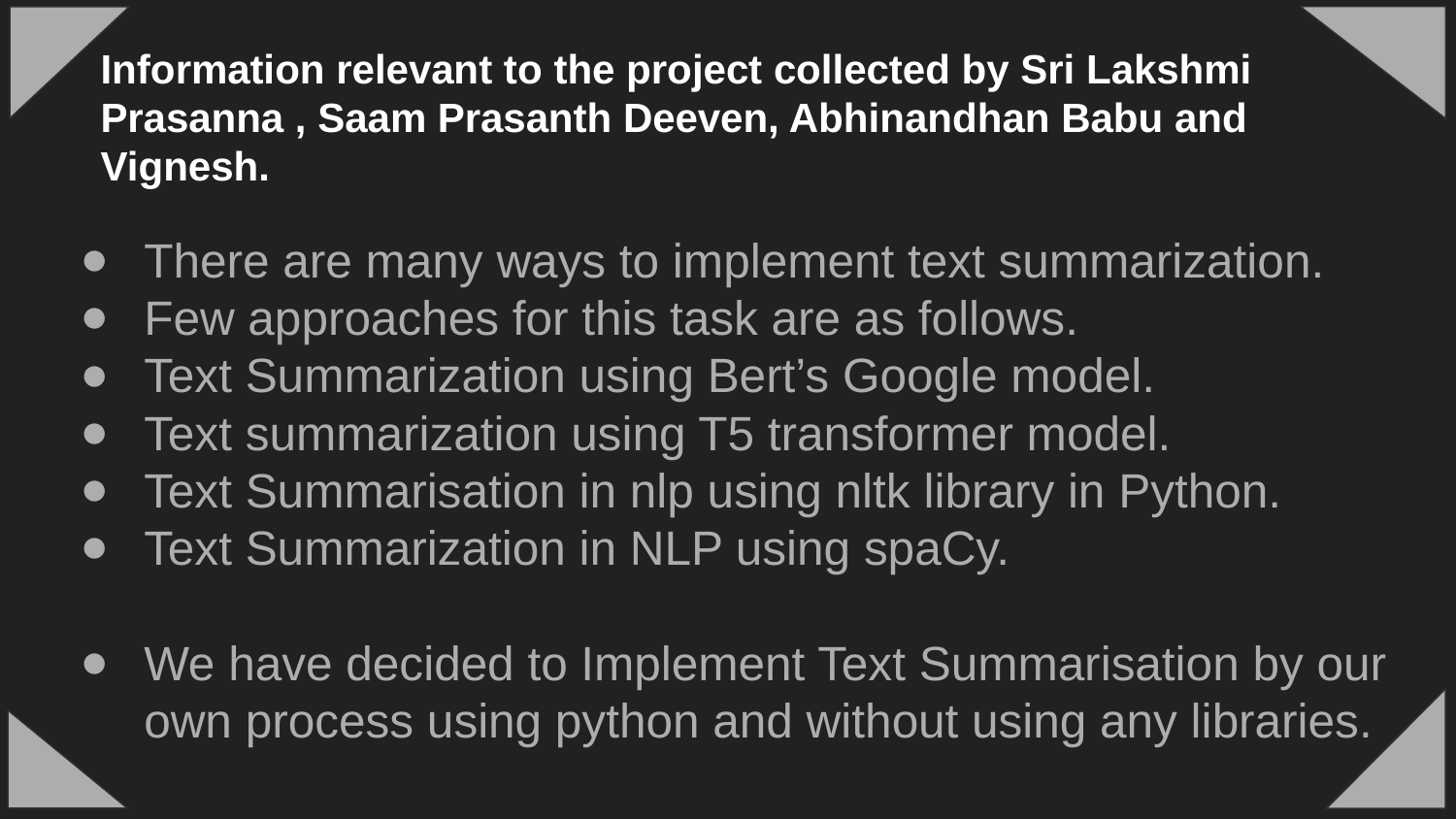

Information relevant to the project collected by Sri Lakshmi Prasanna , Saam Prasanth Deeven, Abhinandhan Babu and Vignesh.

There are many ways to implement text summarization.
Few approaches for this task are as follows.
Text Summarization using Bert’s Google model.
Text summarization using T5 transformer model.
Text Summarisation in nlp using nltk library in Python.
Text Summarization in NLP using spaCy.

We have decided to Implement Text Summarisation by our own process using python and without using any libraries.